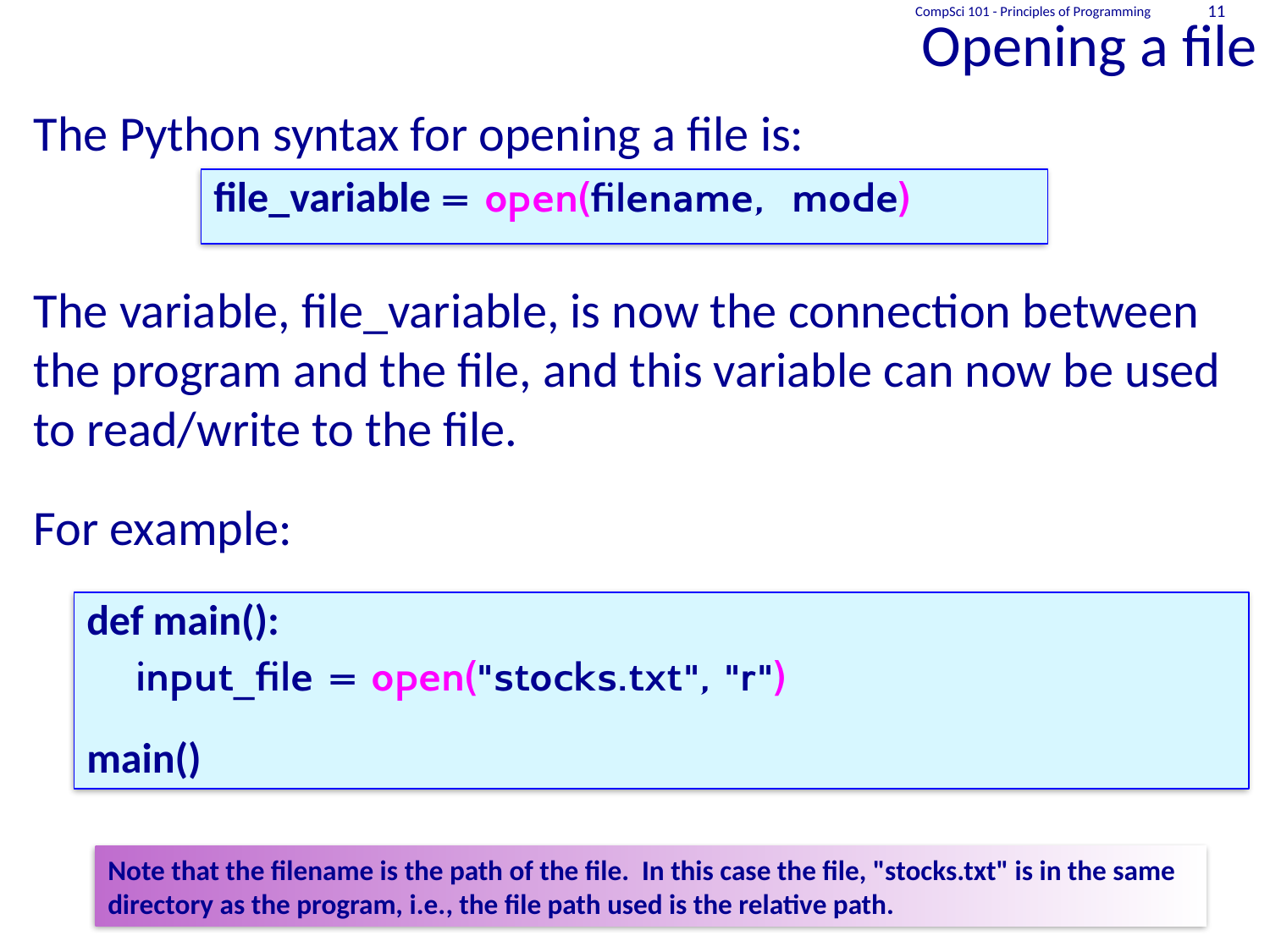

# Opening a file
CompSci 101 - Principles of Programming
11
The Python syntax for opening a file is:

The variable, file_variable, is now the connection between the program and the file, and this variable can now be used to read/write to the file.

For example:

file_variable = open(filename,  mode)

def main():
	input_file = open("stocks.txt", "r")

main()
Note that the filename is the path of the file.  In this case the file, "stocks.txt" is in the same directory as the program, i.e., the file path used is the relative path.